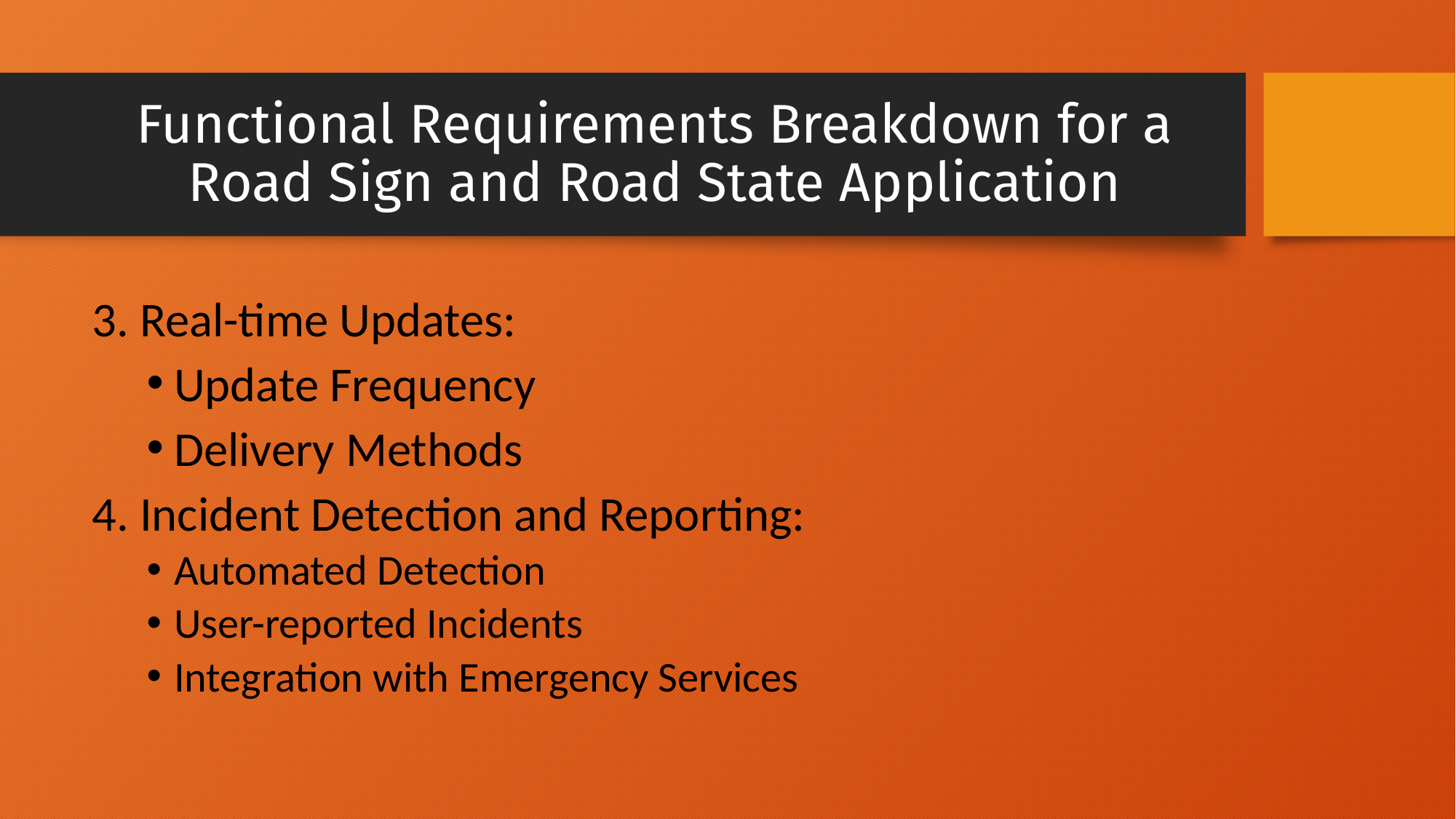

# Functional Requirements Breakdown for a Road Sign and Road State Application
3. Real-time Updates:
Update Frequency
Delivery Methods
4. Incident Detection and Reporting:
Automated Detection
User-reported Incidents
Integration with Emergency Services